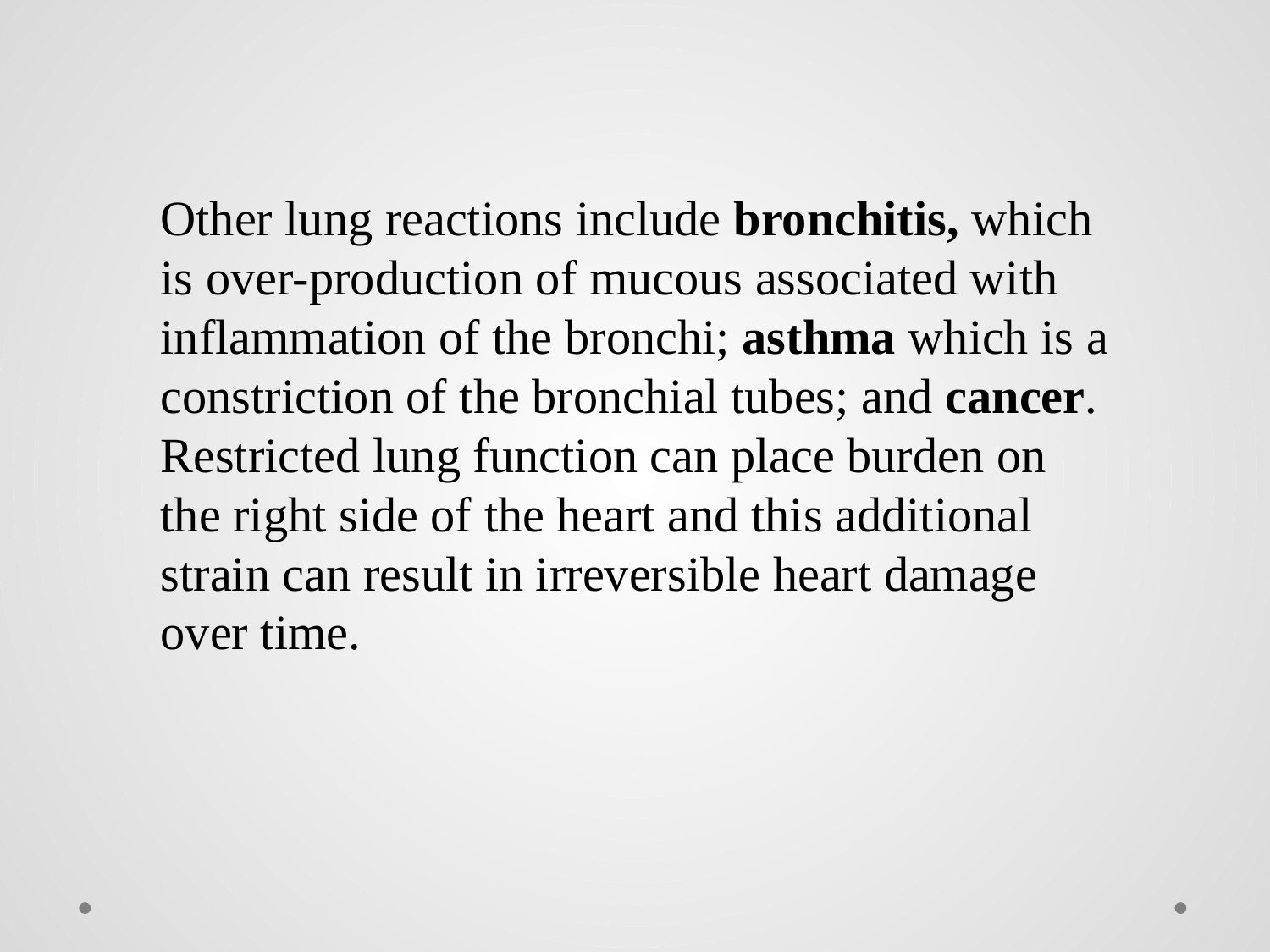

Other lung reactions include bronchitis, which is over-production of mucous associated with inflammation of the bronchi; asthma which is a constriction of the bronchial tubes; and cancer. Restricted lung function can place burden on the right side of the heart and this additional strain can result in irreversible heart damage over time.